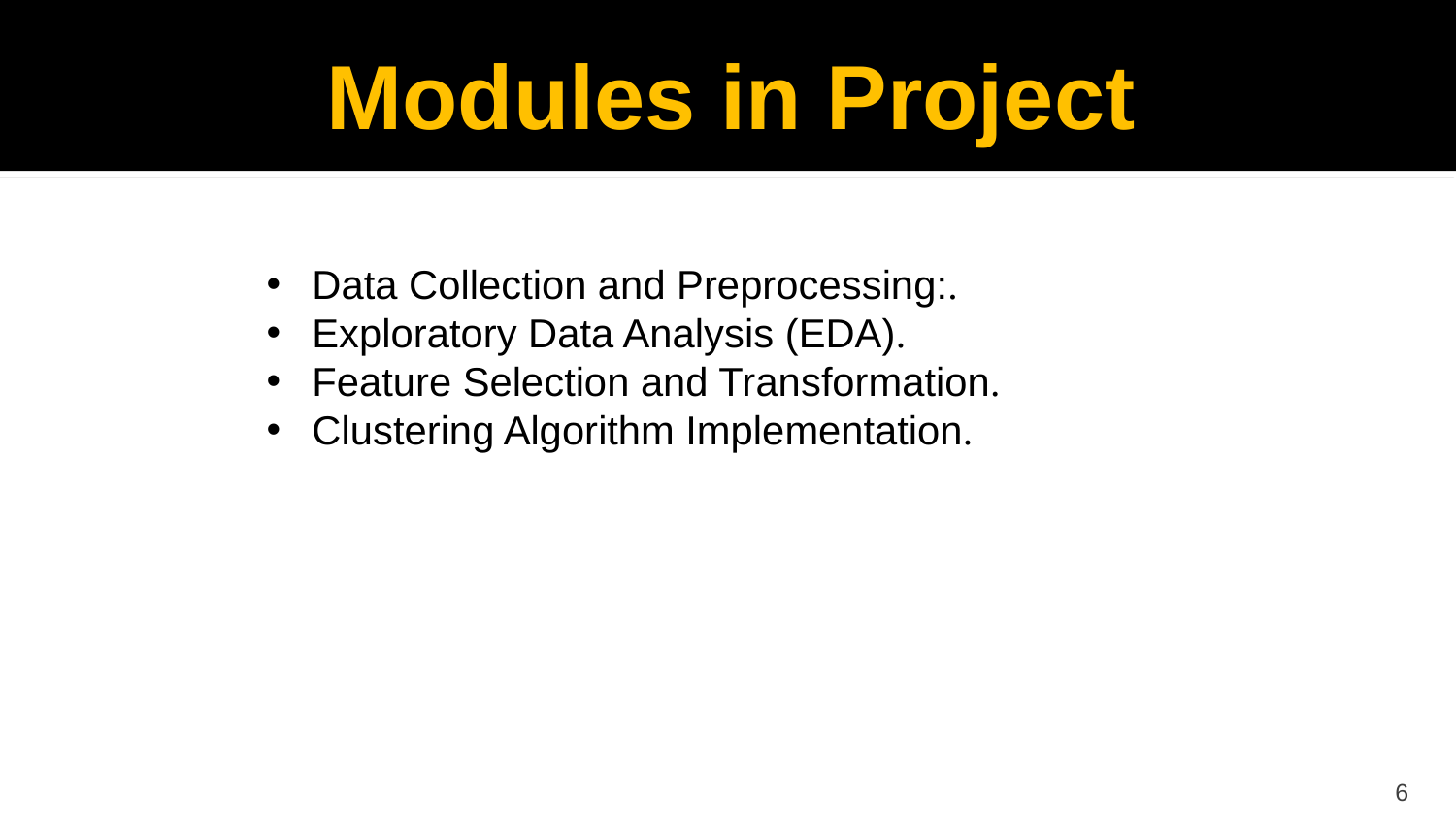

Modules in Project

Data Collection and Preprocessing:.
Exploratory Data Analysis (EDA).
Feature Selection and Transformation.
Clustering Algorithm Implementation.
6